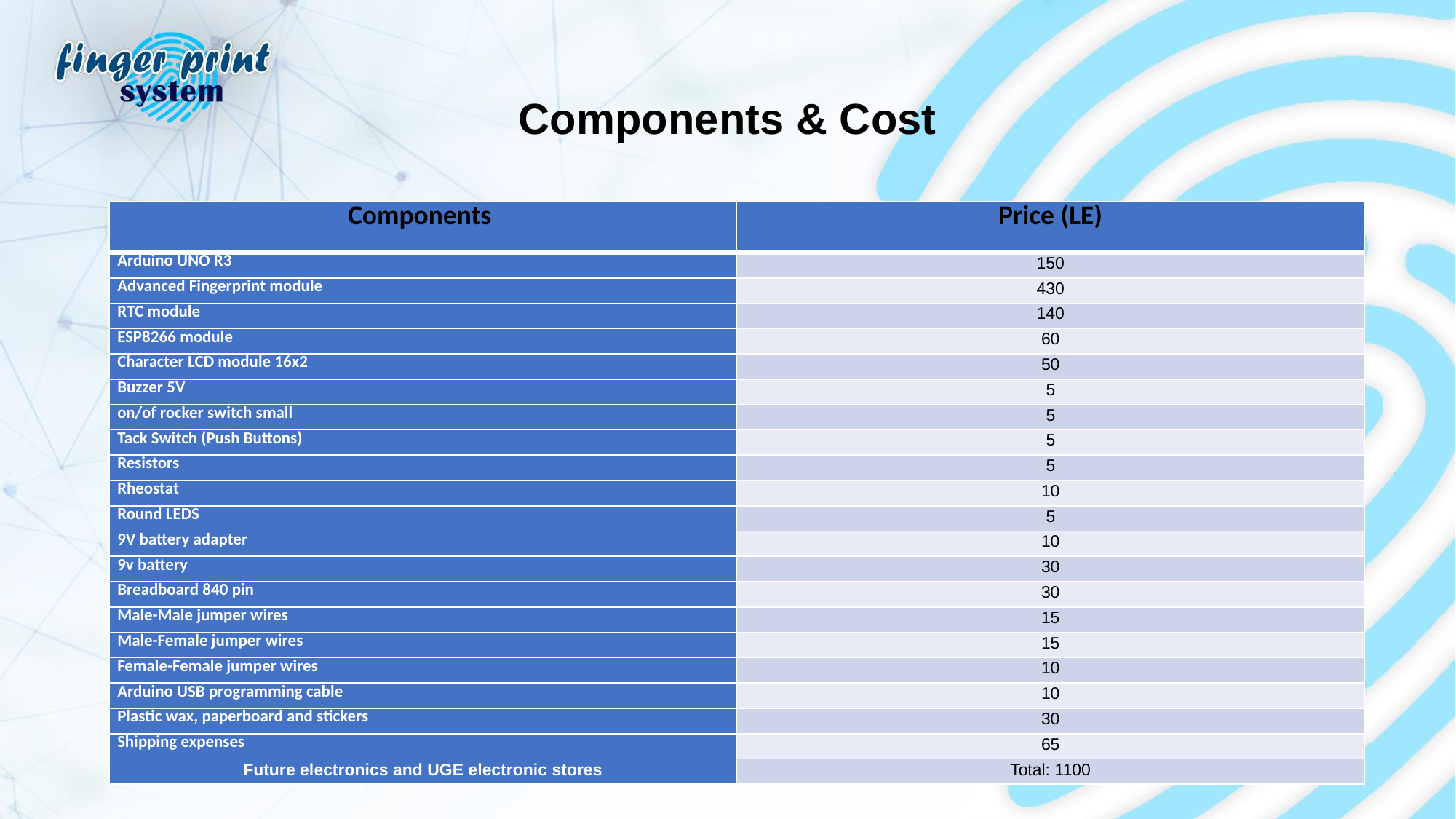

# Components & Cost
| Components | Price (LE) |
| --- | --- |
| Arduino UNO R3 | 150 |
| Advanced Fingerprint module | 430 |
| RTC module | 140 |
| ESP8266 module | 60 |
| Character LCD module 16x2 | 50 |
| Buzzer 5V | 5 |
| on/of rocker switch small | 5 |
| Tack Switch (Push Buttons) | 5 |
| Resistors | 5 |
| Rheostat | 10 |
| Round LEDS | 5 |
| 9V battery adapter | 10 |
| 9v battery | 30 |
| Breadboard 840 pin | 30 |
| Male-Male jumper wires | 15 |
| Male-Female jumper wires | 15 |
| Female-Female jumper wires | 10 |
| Arduino USB programming cable | 10 |
| Plastic wax, paperboard and stickers | 30 |
| Shipping expenses | 65 |
| Future electronics and UGE electronic stores | Total: 1100 |